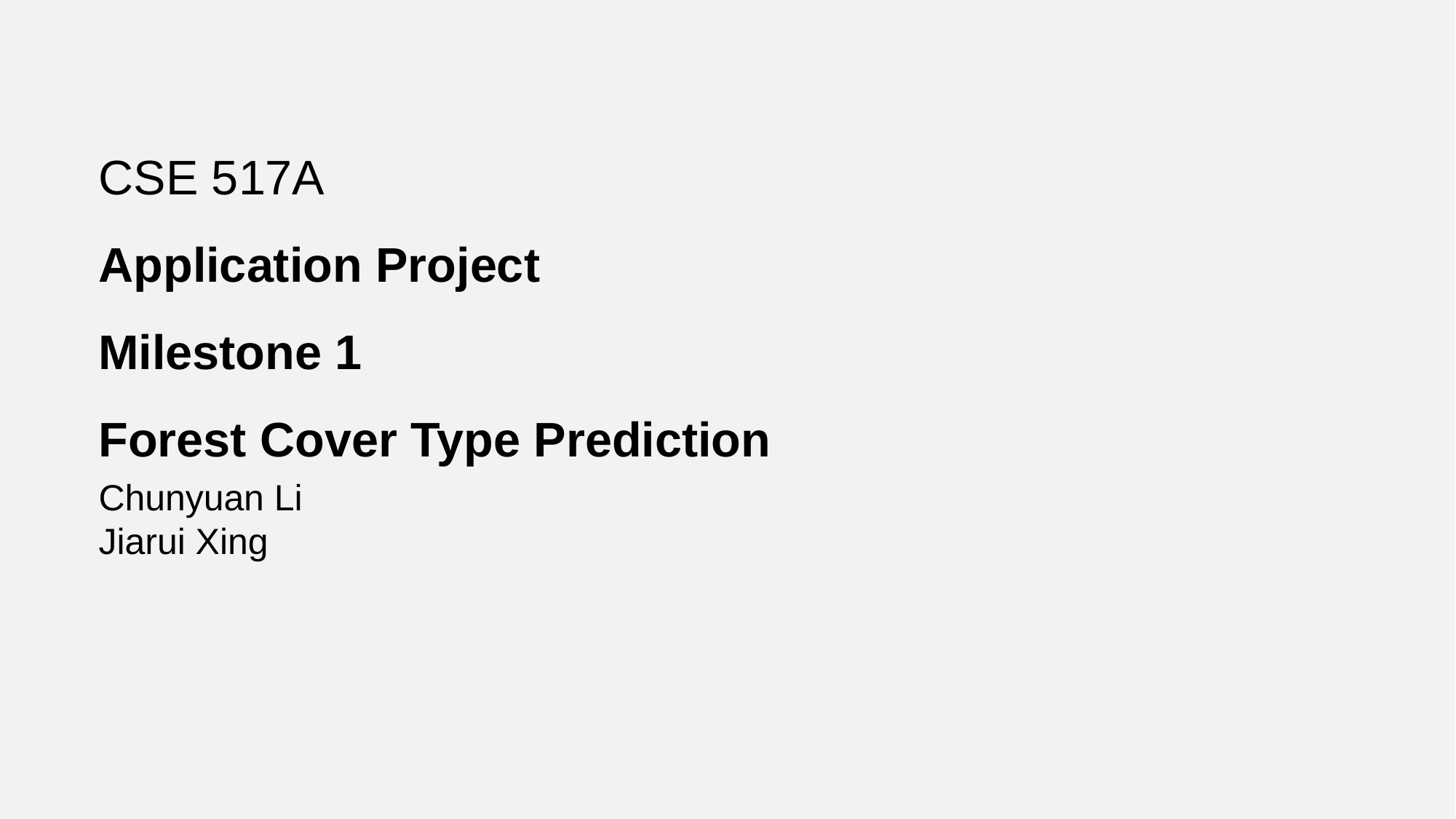

CSE 517A
Application Project
Milestone 1
Forest Cover Type Prediction
Chunyuan Li
Jiarui Xing